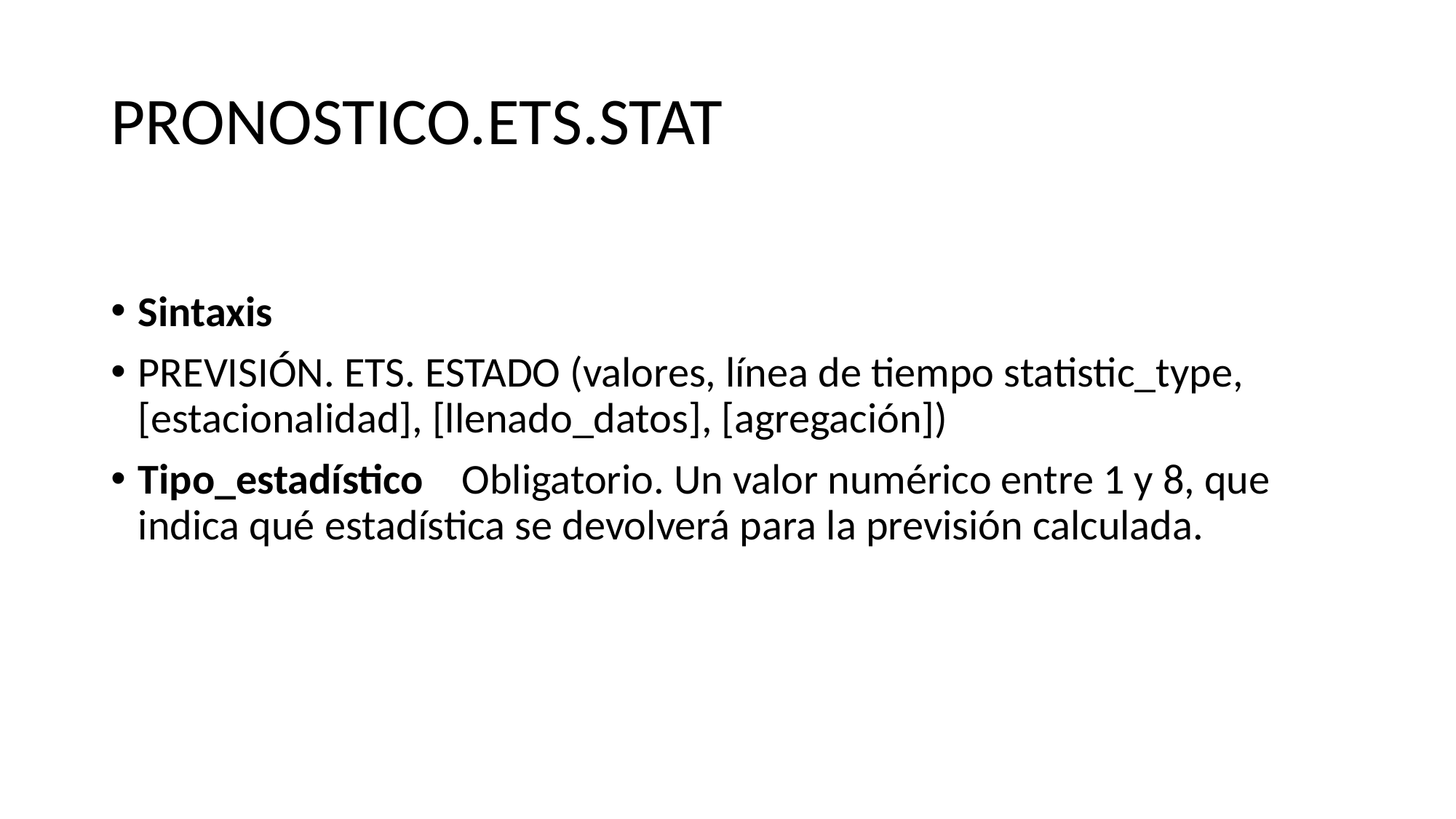

# PRONOSTICO.ETS.STAT

Sintaxis
PREVISIÓN. ETS. ESTADO (valores, línea de tiempo statistic_type, [estacionalidad], [llenado_datos], [agregación])
Tipo_estadístico    Obligatorio. Un valor numérico entre 1 y 8, que indica qué estadística se devolverá para la previsión calculada.